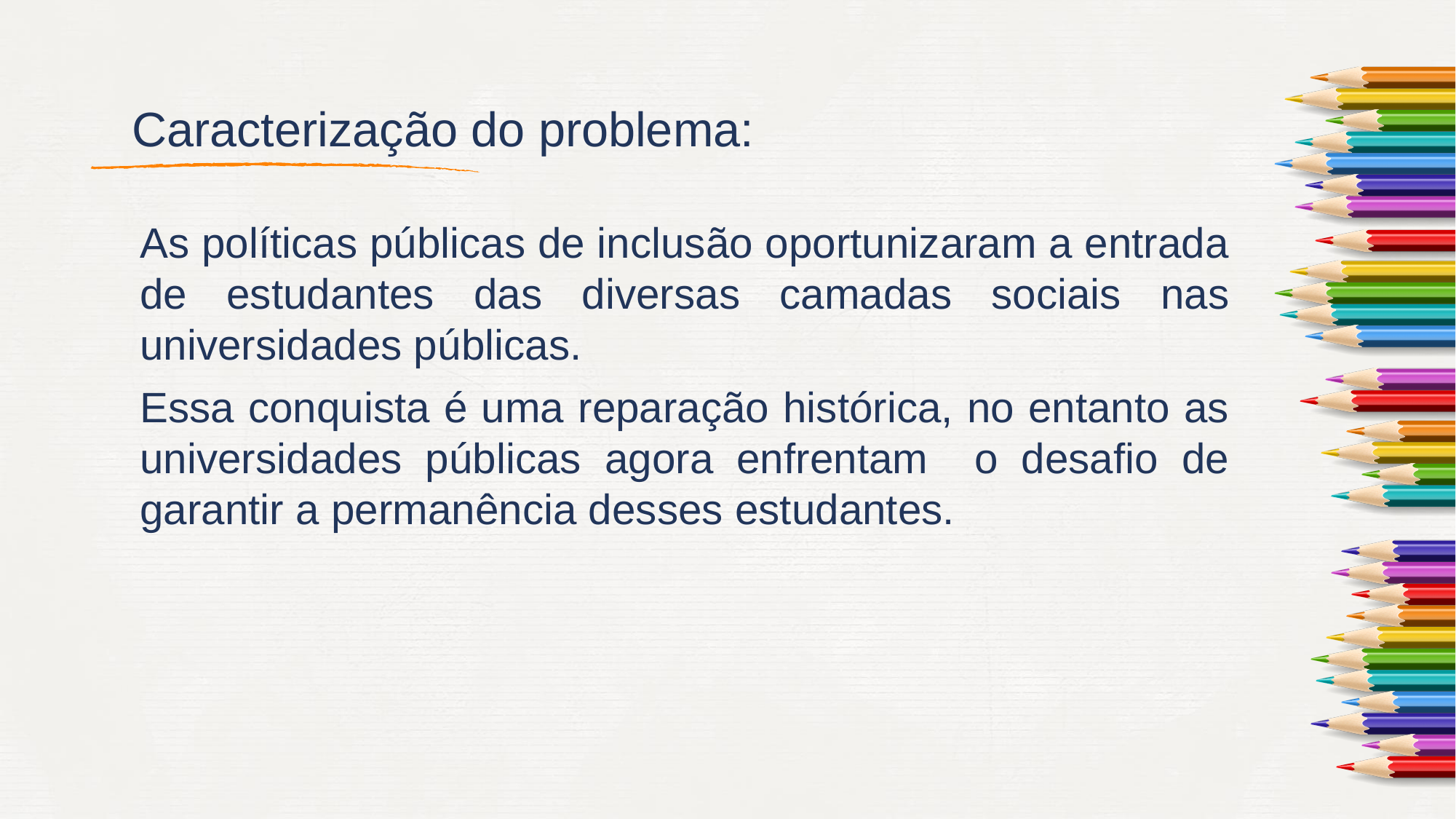

# Caracterização do problema:
As políticas públicas de inclusão oportunizaram a entrada de estudantes das diversas camadas sociais nas universidades públicas.
Essa conquista é uma reparação histórica, no entanto as universidades públicas agora enfrentam  o desafio de garantir a permanência desses estudantes.